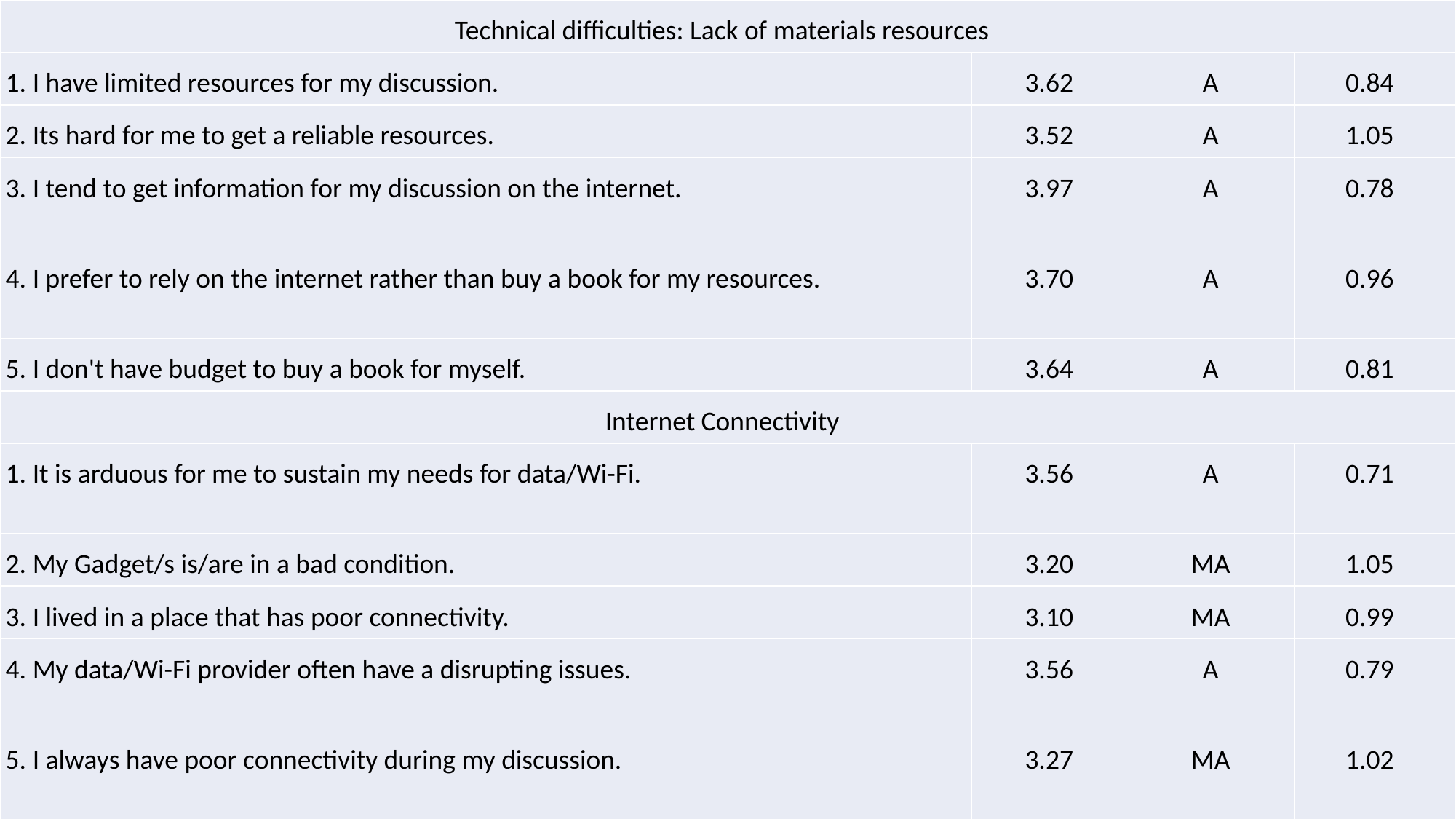

| Technical difficulties: Lack of materials resources |  |  |  |
| --- | --- | --- | --- |
| 1. I have limited resources for my discussion. | 3.62 | A | 0.84 |
| 2. Its hard for me to get a reliable resources. | 3.52 | A | 1.05 |
| 3. I tend to get information for my discussion on the internet. | 3.97 | A | 0.78 |
| 4. I prefer to rely on the internet rather than buy a book for my resources. | 3.70 | A | 0.96 |
| 5. I don't have budget to buy a book for myself. | 3.64 | A | 0.81 |
| Internet Connectivity |  |  |  |
| 1. It is arduous for me to sustain my needs for data/Wi-Fi. | 3.56 | A | 0.71 |
| 2. My Gadget/s is/are in a bad condition. | 3.20 | MA | 1.05 |
| 3. I lived in a place that has poor connectivity. | 3.10 | MA | 0.99 |
| 4. My data/Wi-Fi provider often have a disrupting issues. | 3.56 | A | 0.79 |
| 5. I always have poor connectivity during my discussion. | 3.27 | MA | 1.02 |